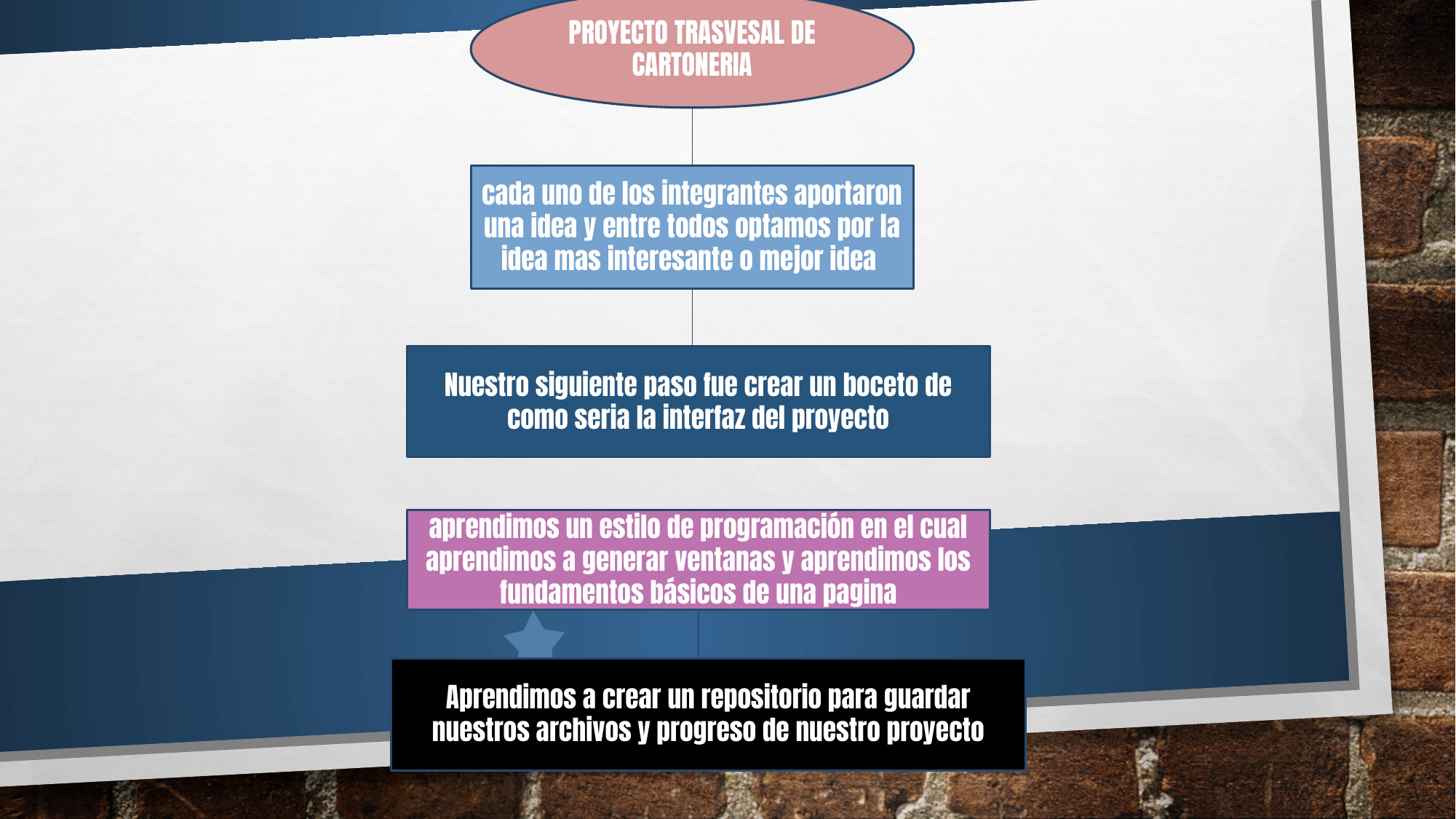

PROYECTO TRASVESAL DE CARTONERIA
cada uno de los integrantes aportaron una idea y entre todos optamos por la idea mas interesante o mejor idea
Nuestro siguiente paso fue crear un boceto de como seria la interfaz del proyecto
aprendimos un estilo de programación en el cual aprendimos a generar ventanas y aprendimos los fundamentos básicos de una pagina
Aprendimos a crear un repositorio para guardar nuestros archivos y progreso de nuestro proyecto